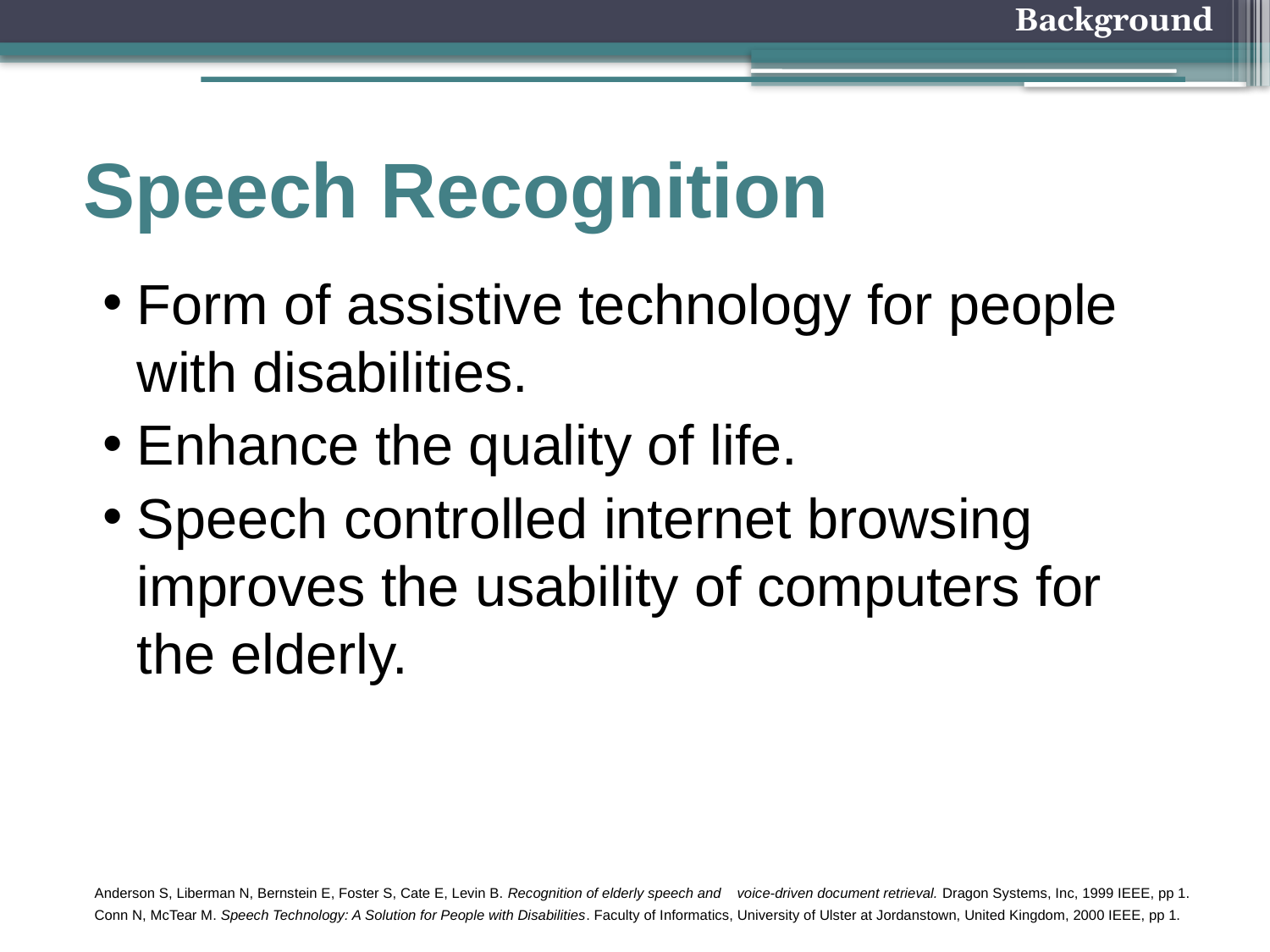

Background

# Speech Recognition
Form of assistive technology for people with disabilities.
Enhance the quality of life.
Speech controlled internet browsing improves the usability of computers for the elderly.

Anderson S, Liberman N, Bernstein E, Foster S, Cate E, Levin B. Recognition of elderly speech and    voice-driven document retrieval. Dragon Systems, Inc, 1999 IEEE, pp 1.
Conn N, McTear M. Speech Technology: A Solution for People with Disabilities. Faculty of Informatics, University of Ulster at Jordanstown, United Kingdom, 2000 IEEE, pp 1.